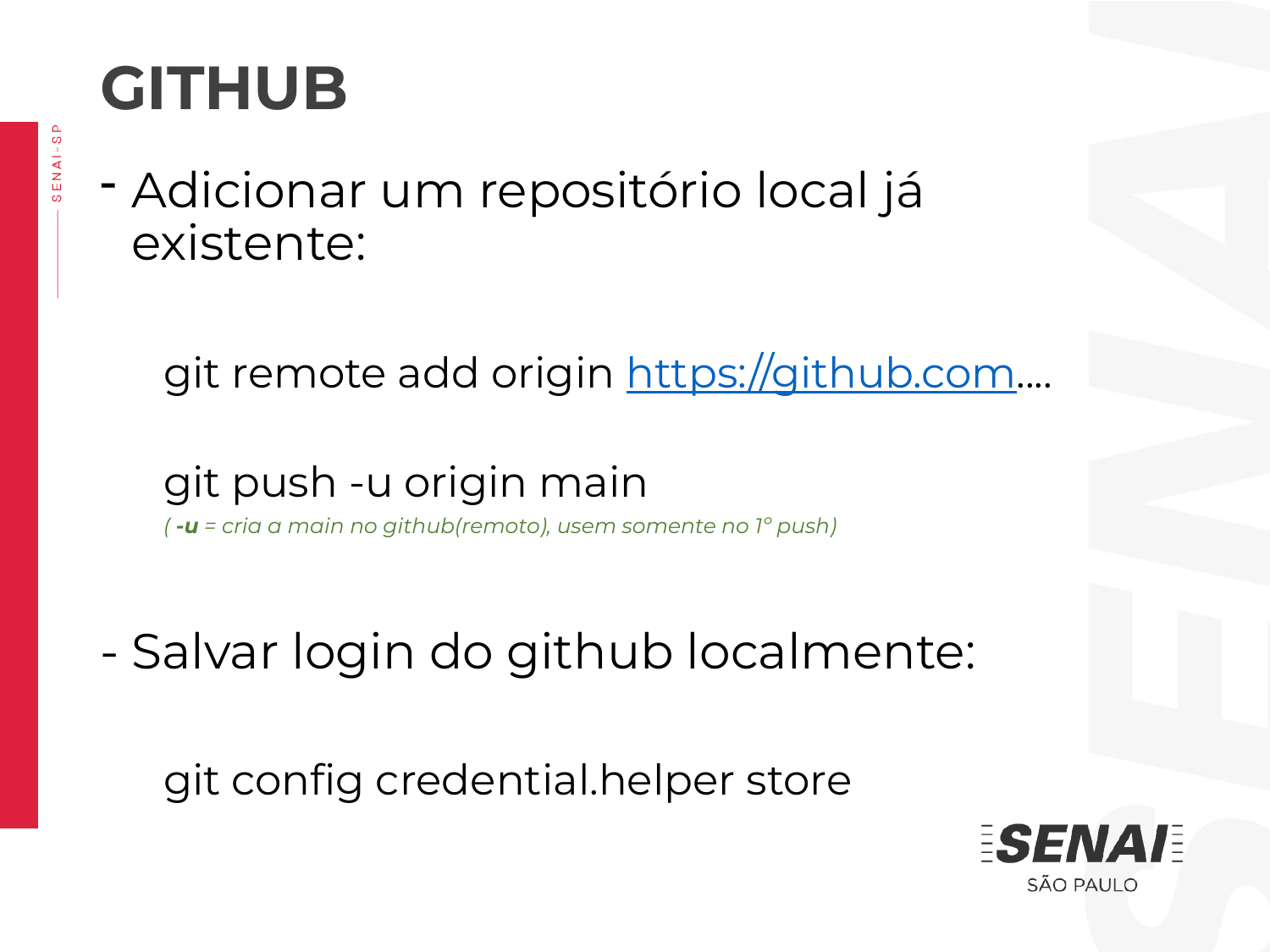

GITHUB
Adicionar um repositório local já existente:

git remote add origin https://github.com....

git push -u origin main
( -u = cria a main no github(remoto), usem somente no 1º push)

- Salvar login do github localmente:

git config credential.helper store